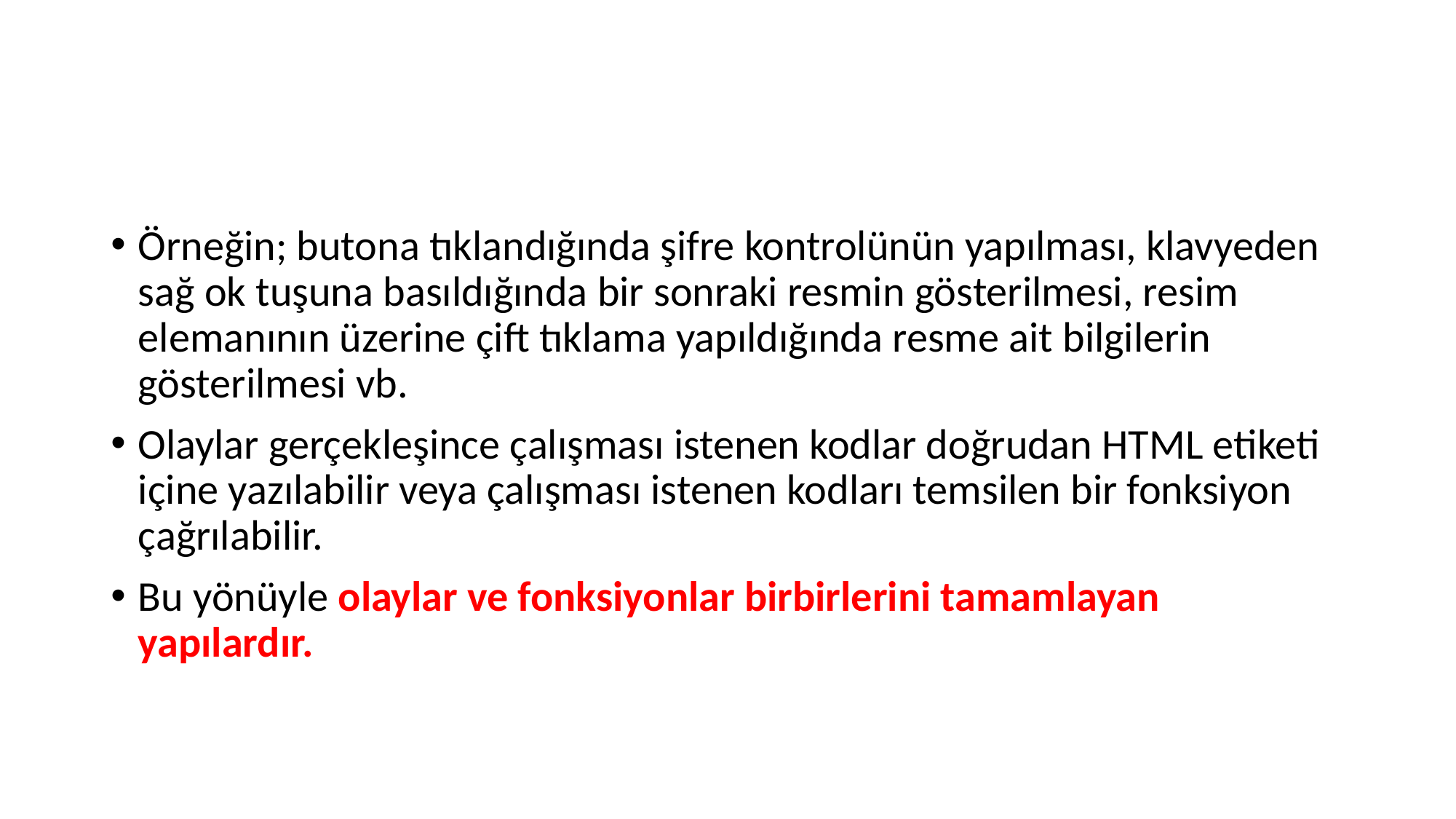

#
Örneğin; butona tıklandığında şifre kontrolünün yapılması, klavyeden sağ ok tuşuna basıldığında bir sonraki resmin gösterilmesi, resim elemanının üzerine çift tıklama yapıldığında resme ait bilgilerin gösterilmesi vb.
Olaylar gerçekleşince çalışması istenen kodlar doğrudan HTML etiketi içine yazılabilir veya çalışması istenen kodları temsilen bir fonksiyon çağrılabilir.
Bu yönüyle olaylar ve fonksiyonlar birbirlerini tamamlayan yapılardır.